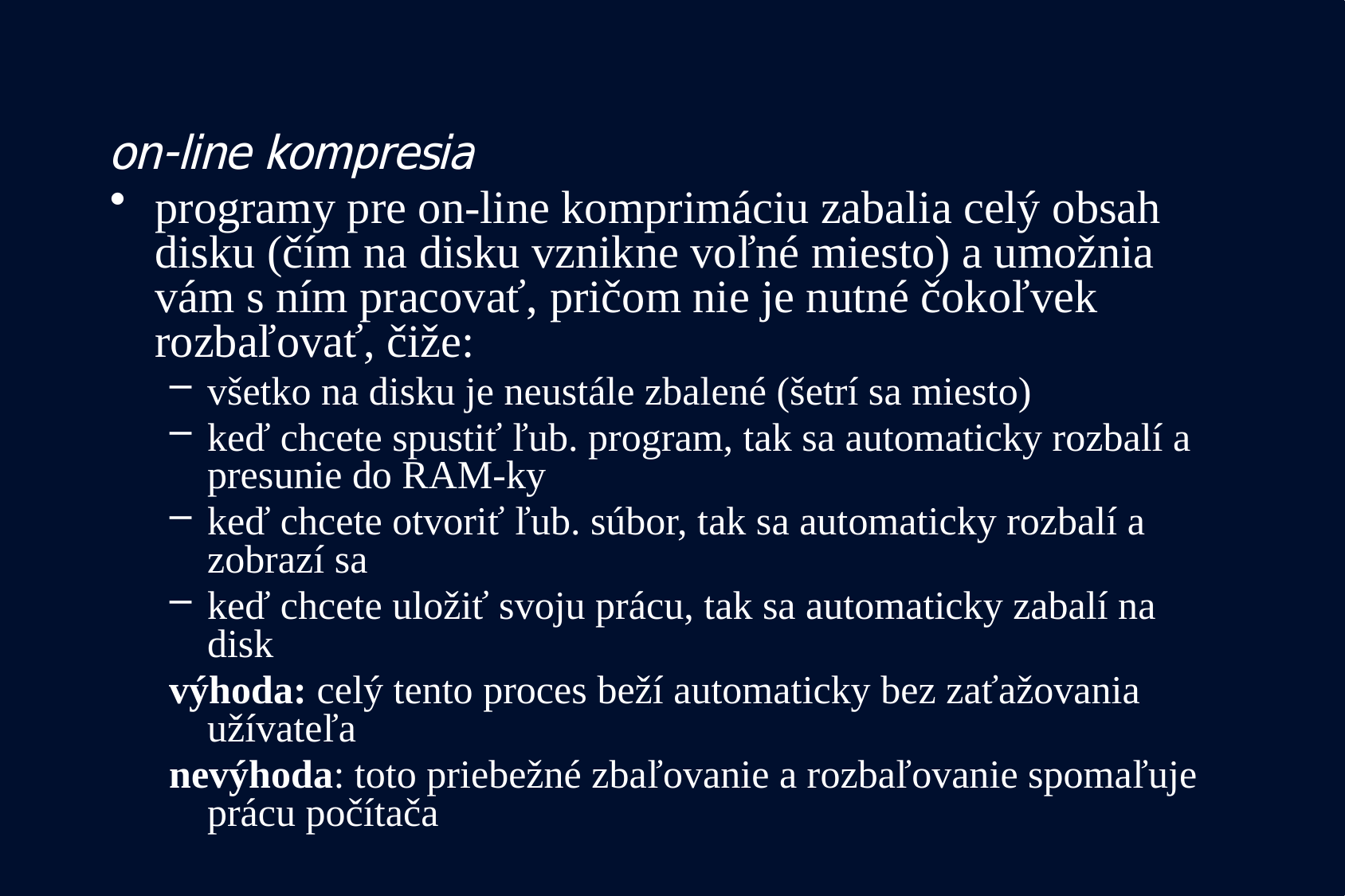

on-line kompresia
programy pre on-line komprimáciu zabalia celý obsah disku (čím na disku vznikne voľné miesto) a umožnia vám s ním pracovať, pričom nie je nutné čokoľvek rozbaľovať, čiže:
všetko na disku je neustále zbalené (šetrí sa miesto)
keď chcete spustiť ľub. program, tak sa automaticky rozbalí a presunie do RAM-ky
keď chcete otvoriť ľub. súbor, tak sa automaticky rozbalí a zobrazí sa
keď chcete uložiť svoju prácu, tak sa automaticky zabalí na disk
výhoda: celý tento proces beží automaticky bez zaťažovania užívateľa
nevýhoda: toto priebežné zbaľovanie a rozbaľovanie spomaľuje prácu počítača